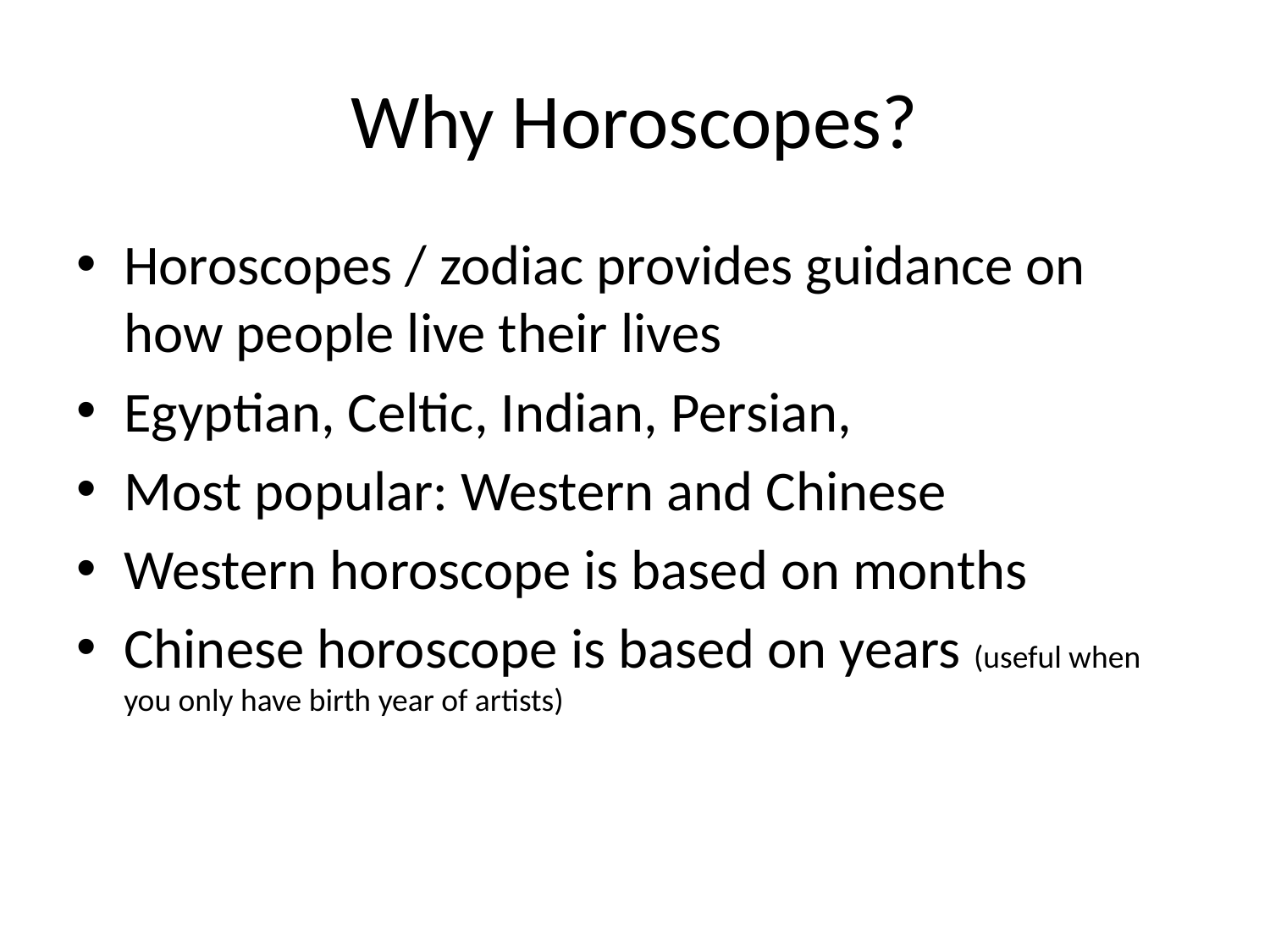

# Why Horoscopes?
Horoscopes / zodiac provides guidance on how people live their lives
Egyptian, Celtic, Indian, Persian,
Most popular: Western and Chinese
Western horoscope is based on months
Chinese horoscope is based on years (useful when you only have birth year of artists)